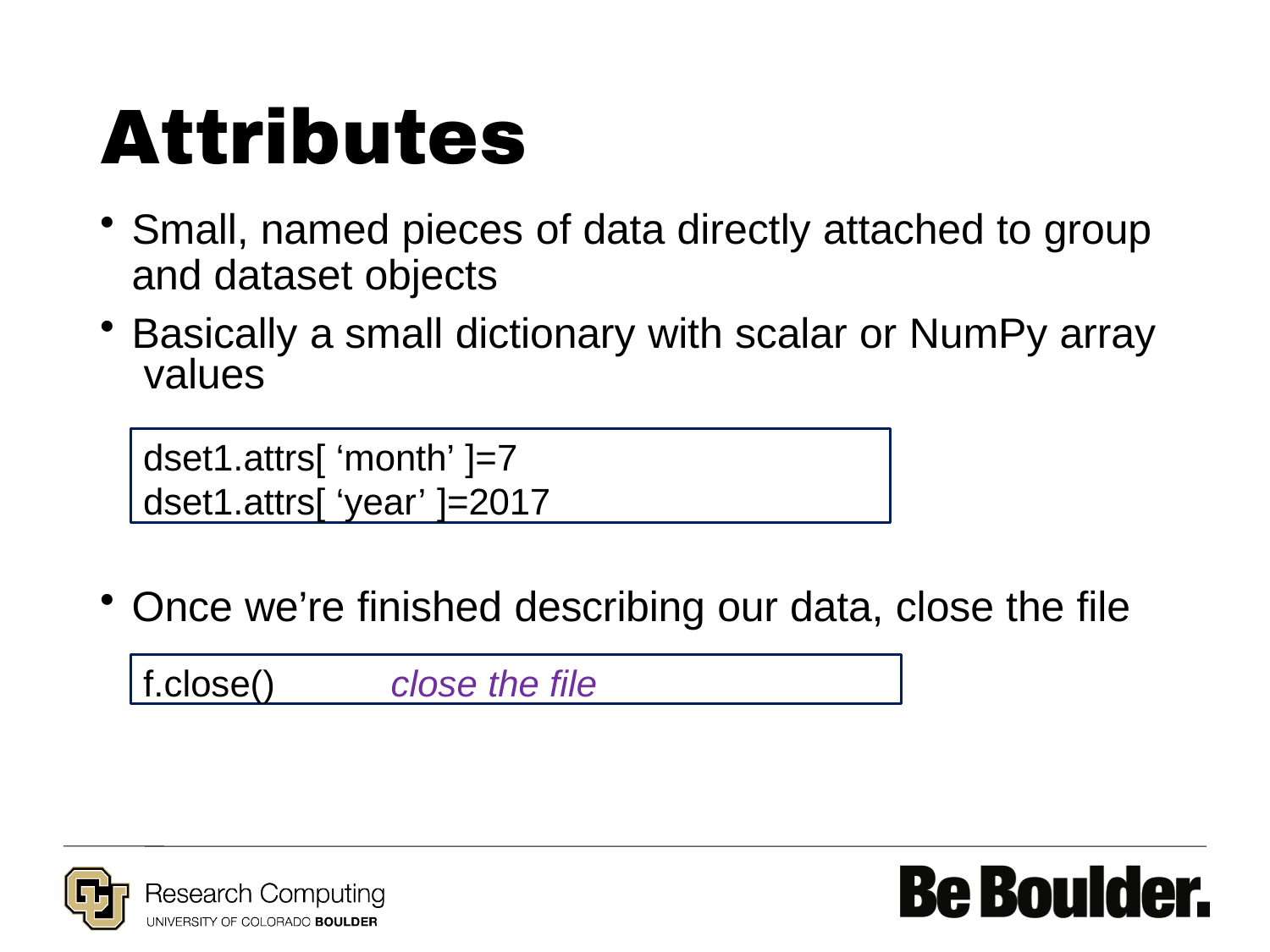

# Attributes
Small, named pieces of data directly attached to group
and dataset objects
Basically a small dictionary with scalar or NumPy array  values
dset1.attrs[ ‘month’ ]=7
dset1.attrs[ ‘year’ ]=2017
Once we’re finished describing our data, close the file
f.close()	close the file